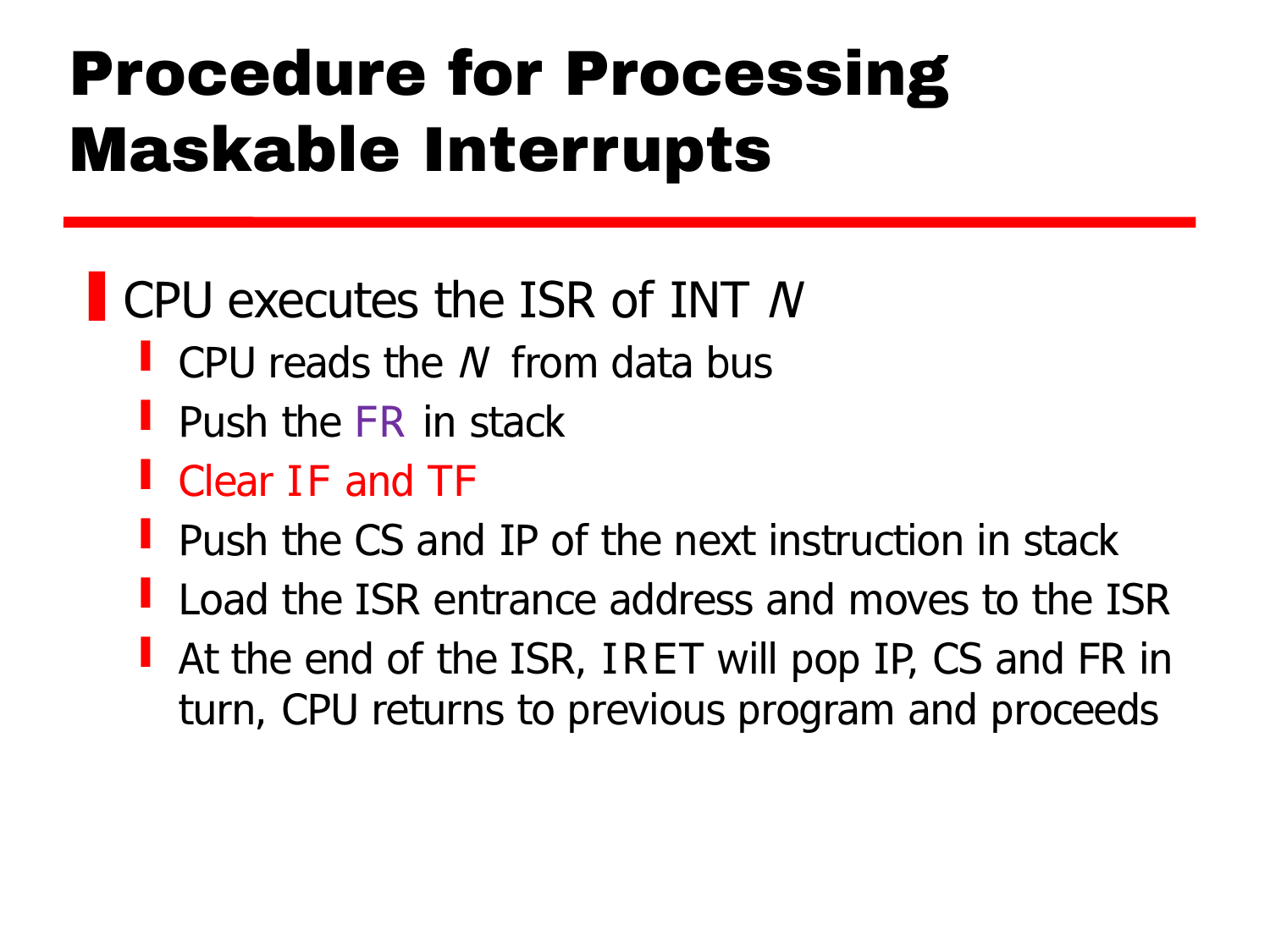

# Procedure for Processing Maskable Interrupts
CPU executes the ISR of INT N
CPU reads the N  from data bus
Push the FR in stack
Clear IF and TF
Push the CS and IP of the next instruction in stack
Load the ISR entrance address and moves to the ISR
At the end of the ISR, IRET will pop IP, CS and FR in turn, CPU returns to previous program and proceeds